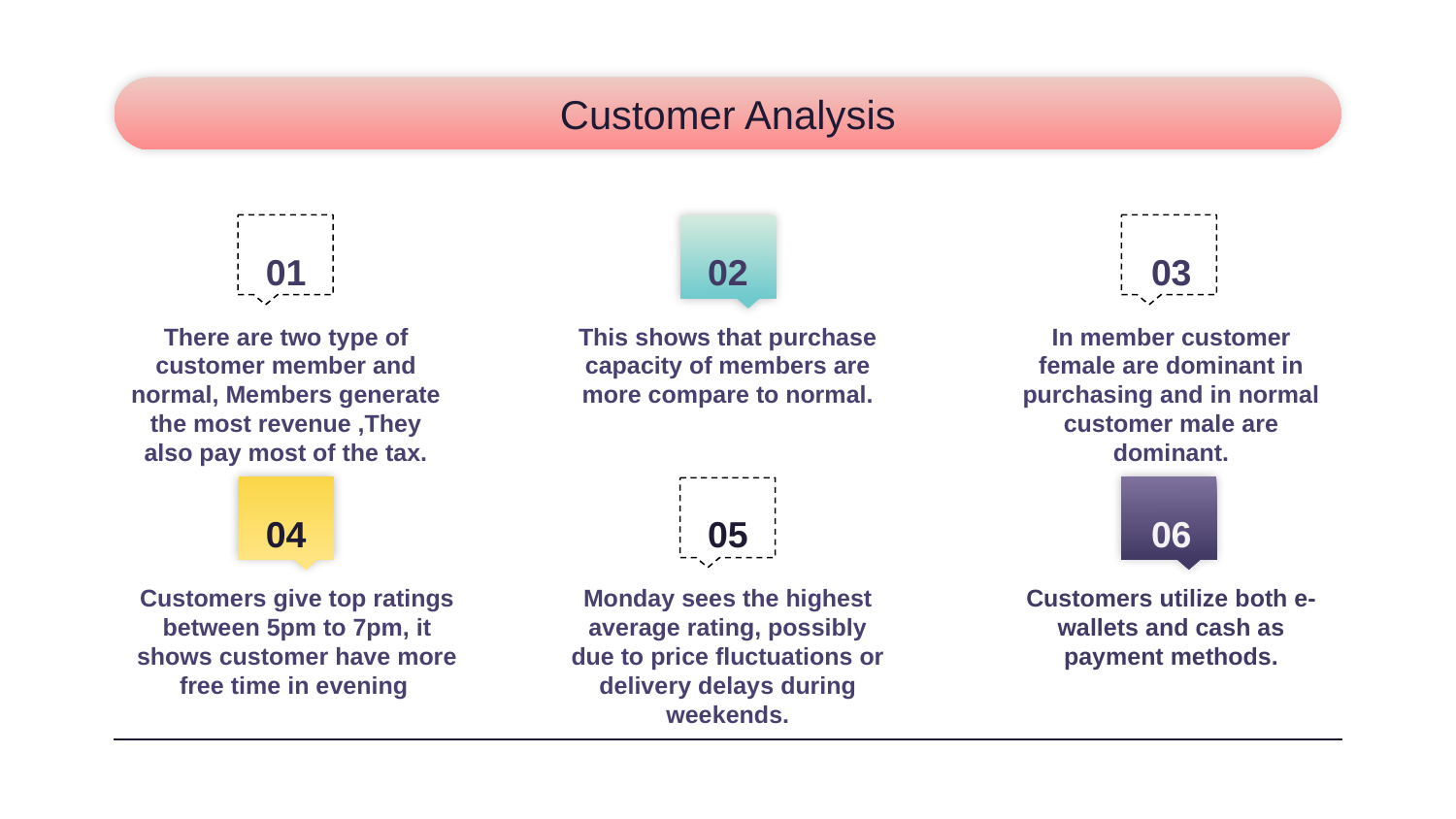

# Customer Analysis

01
02
03
There are two type of customer member and normal, Members generate the most revenue ,They also pay most of the tax.

This shows that purchase capacity of members are more compare to normal.
In member customer female are dominant in purchasing and in normal customer male are dominant.

04
05
06
Customers give top ratings between 5pm to 7pm, it shows customer have more free time in evening
Monday sees the highest average rating, possibly due to price fluctuations or delivery delays during weekends.
Customers utilize both e-wallets and cash as payment methods.